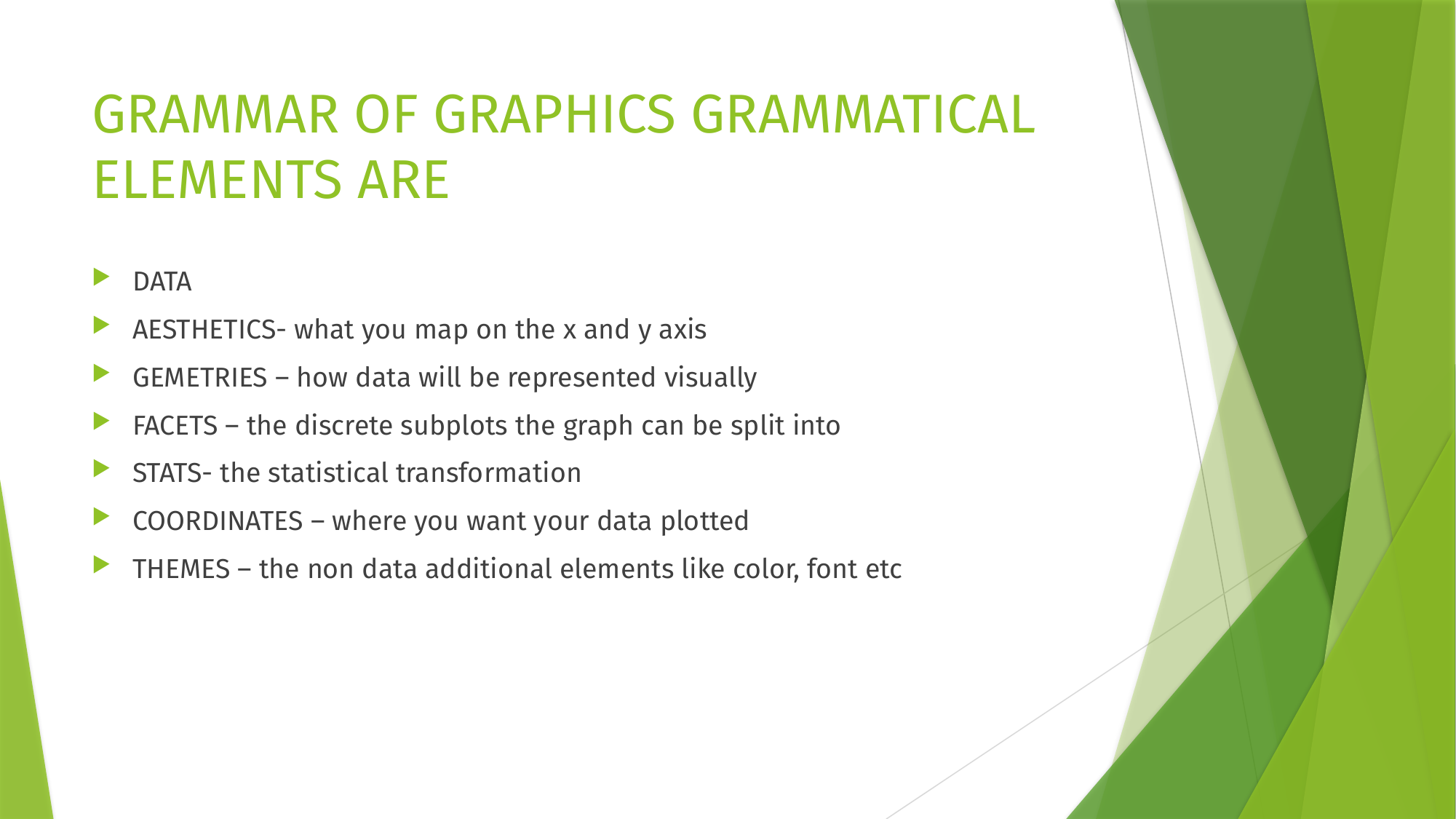

# GRAMMAR OF GRAPHICS GRAMMATICAL ELEMENTS ARE
DATA
AESTHETICS- what you map on the x and y axis
GEMETRIES – how data will be represented visually
FACETS – the discrete subplots the graph can be split into
STATS- the statistical transformation
COORDINATES – where you want your data plotted
THEMES – the non data additional elements like color, font etc